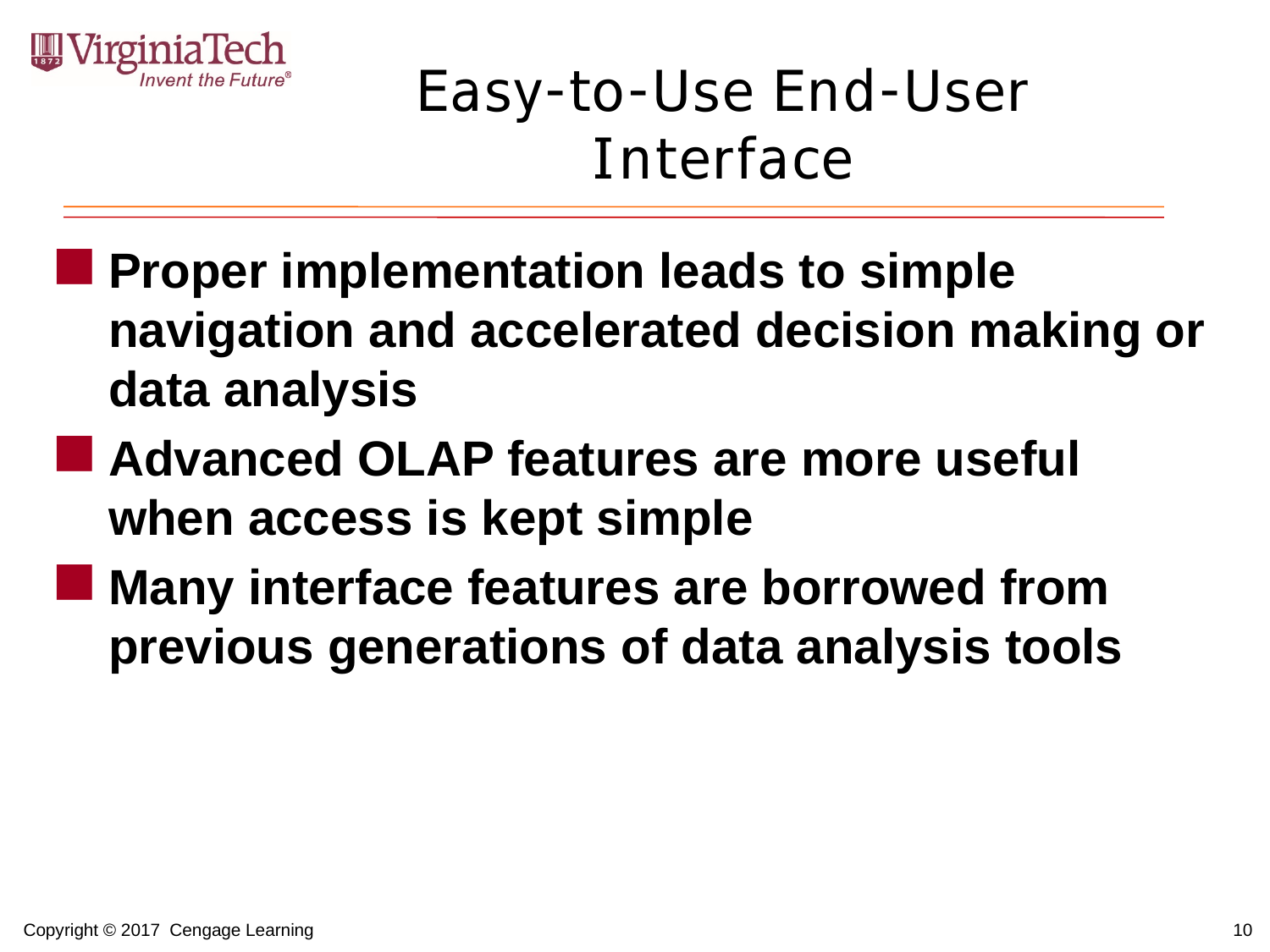

# Easy-to-Use End-User Interface
Proper implementation leads to simple navigation and accelerated decision making or data analysis
Advanced OLAP features are more useful when access is kept simple
Many interface features are borrowed from previous generations of data analysis tools
10
Copyright © 2017  Cengage Learning